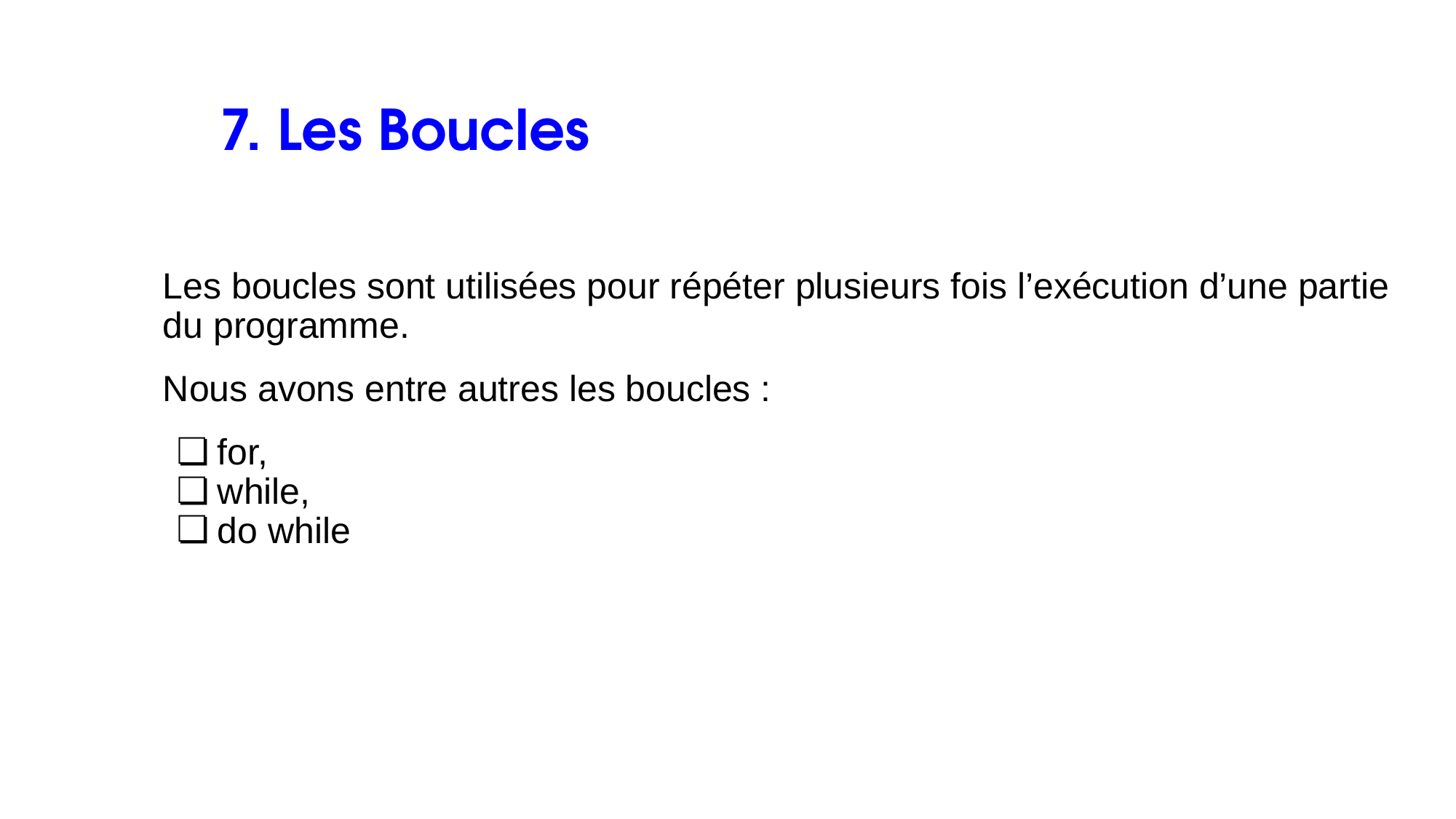

# 7. Les Boucles
Les boucles sont utilisées pour répéter plusieurs fois l’exécution d’une partie du programme.
Nous avons entre autres les boucles :
for,
while,
do while